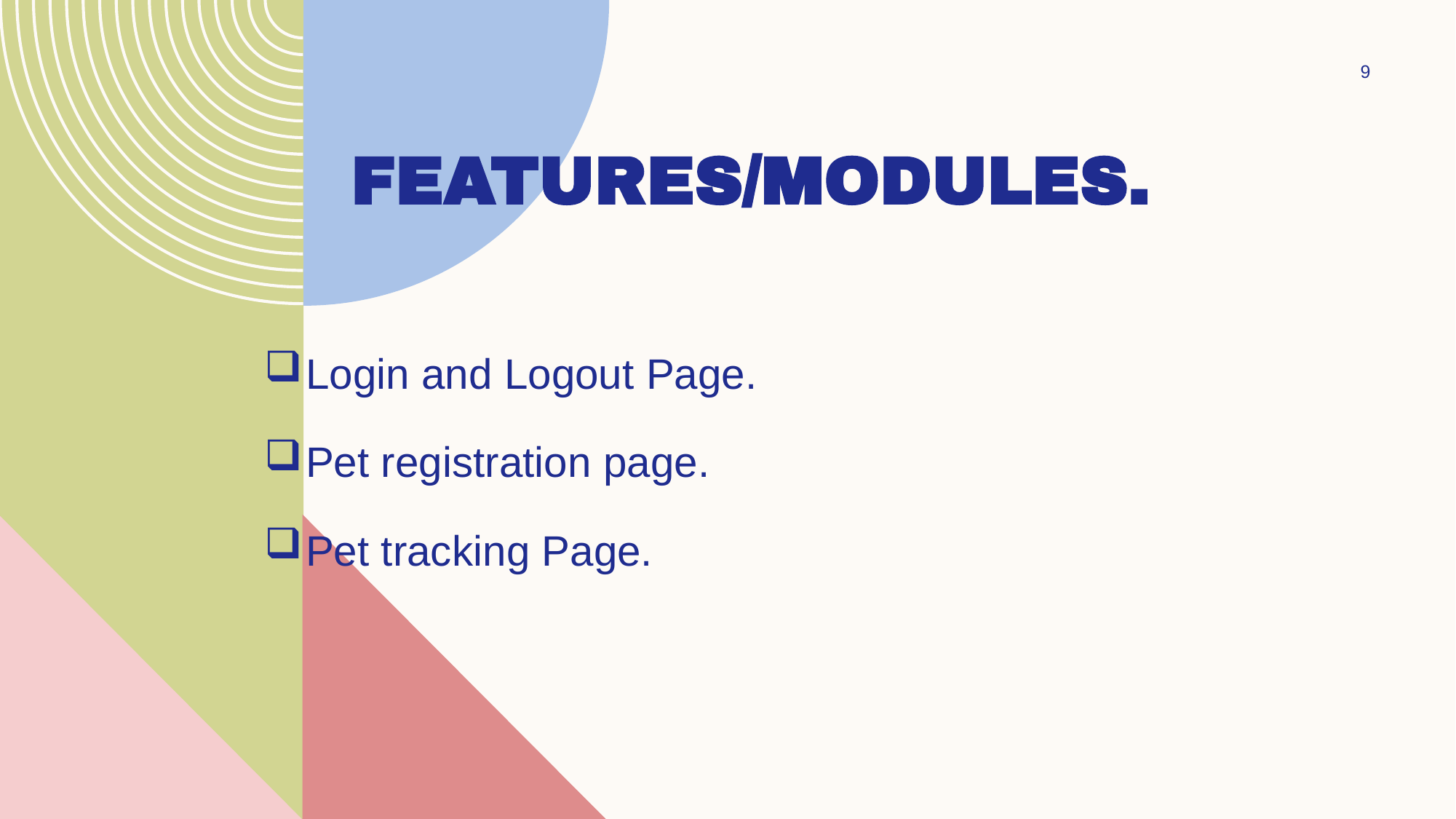

9
Features/Modules.

Login and Logout Page.
Pet registration page.
Pet tracking Page.